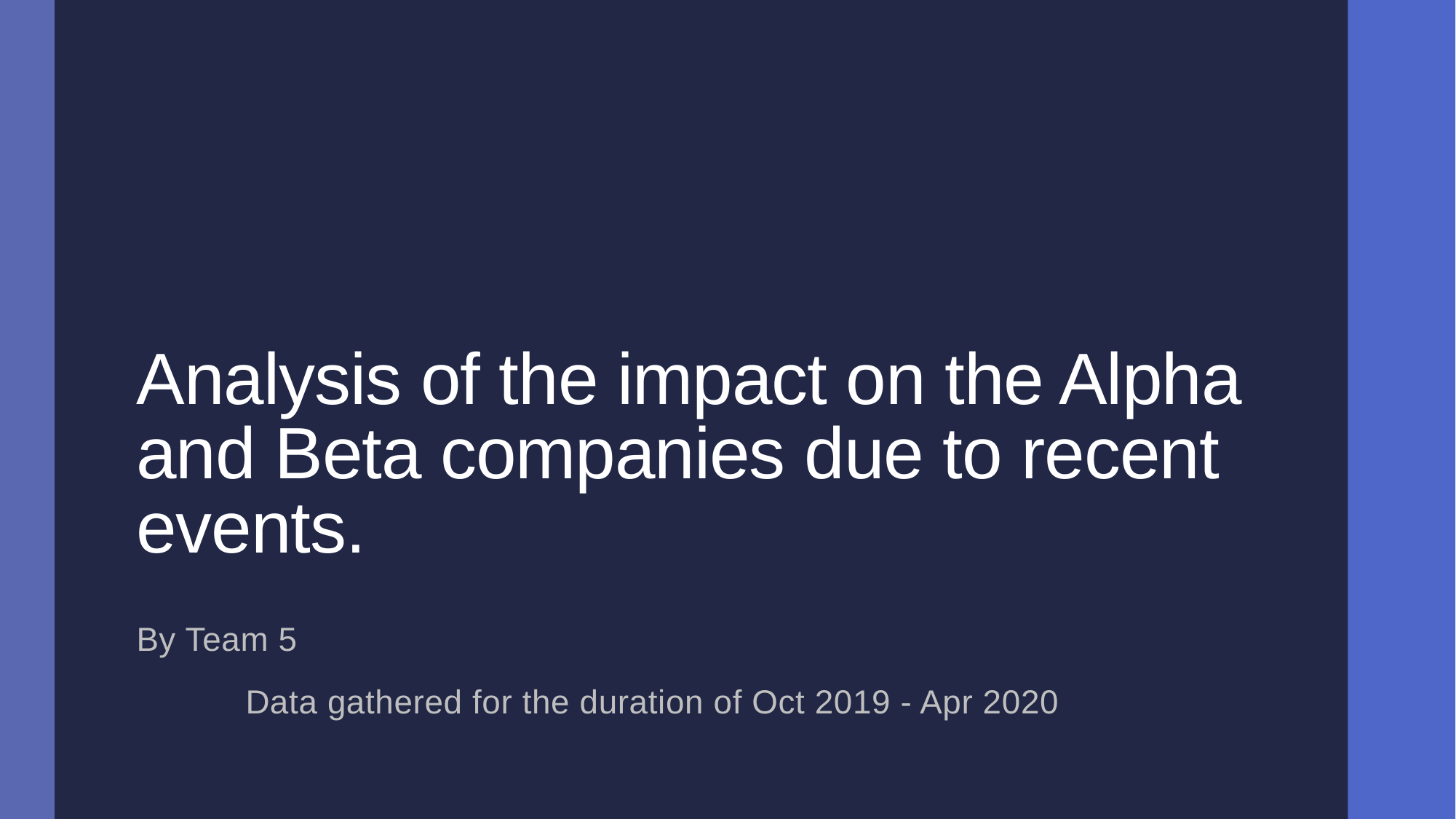

# Analysis of the impact on the Alpha and Beta companies due to recent events.
By Team 5
	Data gathered for the duration of Oct 2019 - Apr 2020